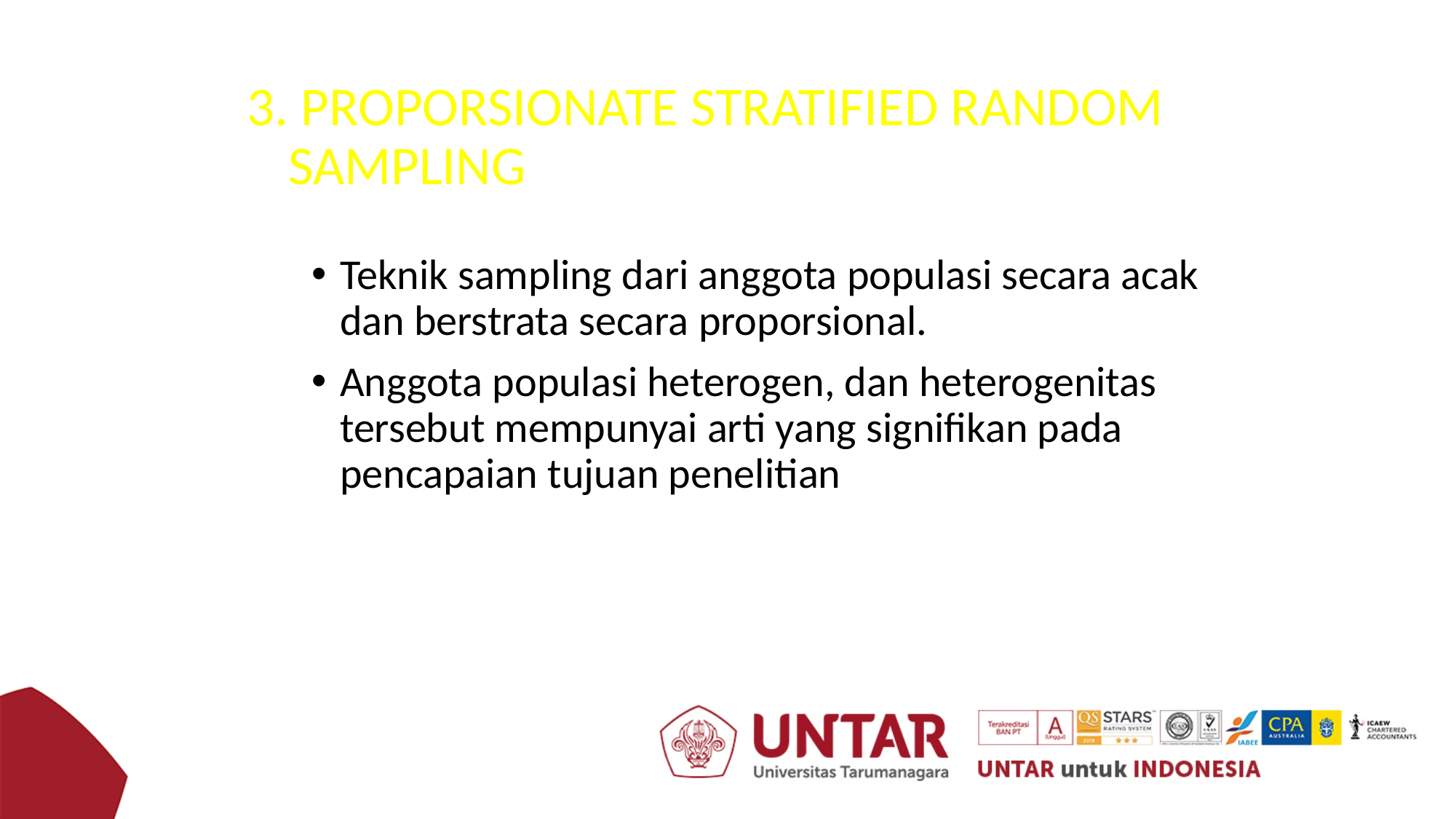

# 3. PROPORSIONATE STRATIFIED RANDOM SAMPLING
Teknik sampling dari anggota populasi secara acak dan berstrata secara proporsional.
Anggota populasi heterogen, dan heterogenitas tersebut mempunyai arti yang signifikan pada pencapaian tujuan penelitian